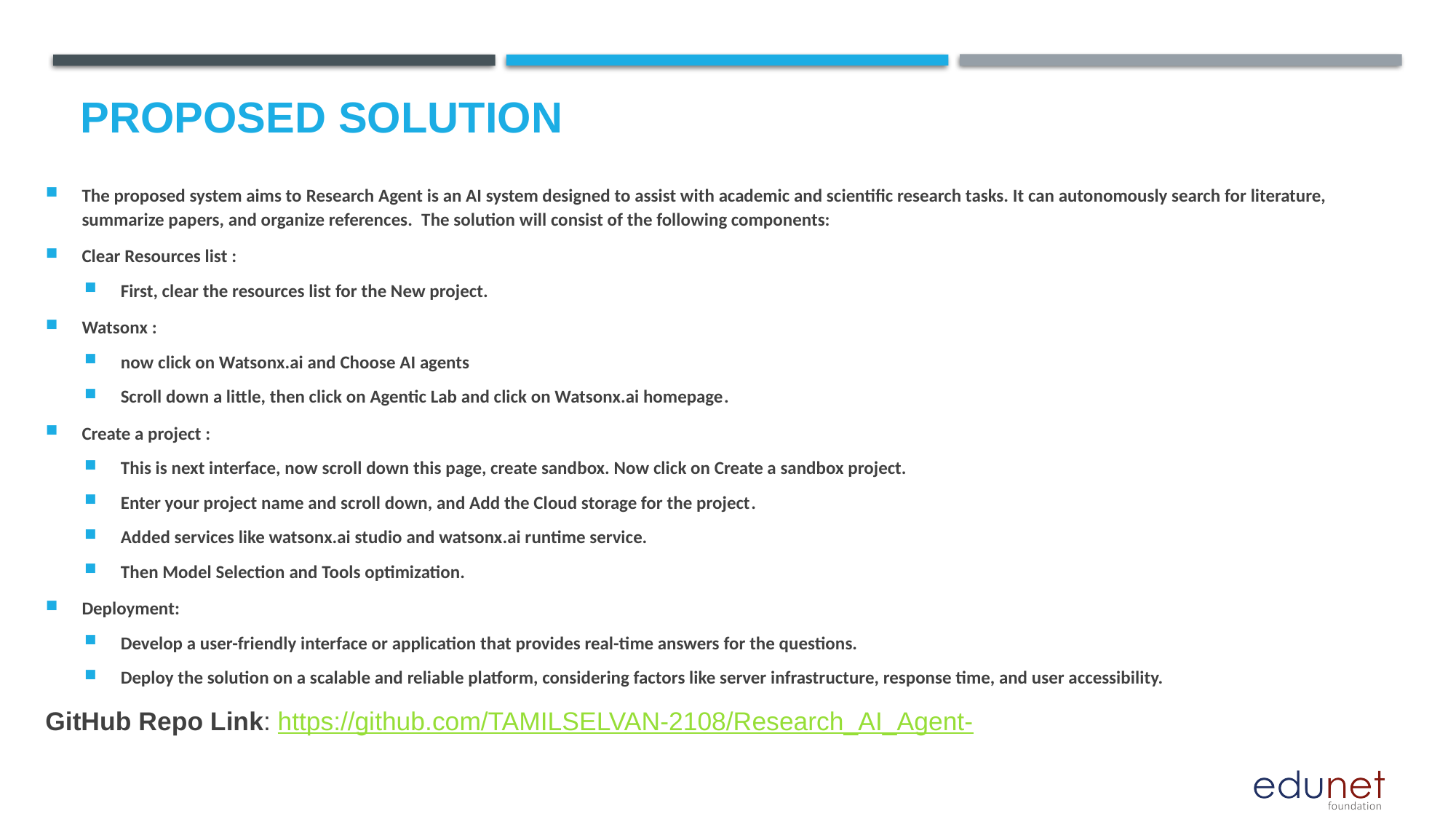

# Proposed Solution

The proposed system aims to Research Agent is an AI system designed to assist with academic and scientific research tasks. It can autonomously search for literature, summarize papers, and organize references.  The solution will consist of the following components:
Clear Resources list :
First, clear the resources list for the New project.
Watsonx :
now click on Watsonx.ai and Choose AI agents
Scroll down a little, then click on Agentic Lab and click on Watsonx.ai homepage.
Create a project :
This is next interface, now scroll down this page, create sandbox. Now click on Create a sandbox project.
Enter your project name and scroll down, and Add the Cloud storage for the project.
Added services like watsonx.ai studio and watsonx.ai runtime service.
Then Model Selection and Tools optimization.
Deployment:
Develop a user-friendly interface or application that provides real-time answers for the questions.
Deploy the solution on a scalable and reliable platform, considering factors like server infrastructure, response time, and user accessibility.
GitHub Repo Link: https://github.com/TAMILSELVAN-2108/Research_AI_Agent-